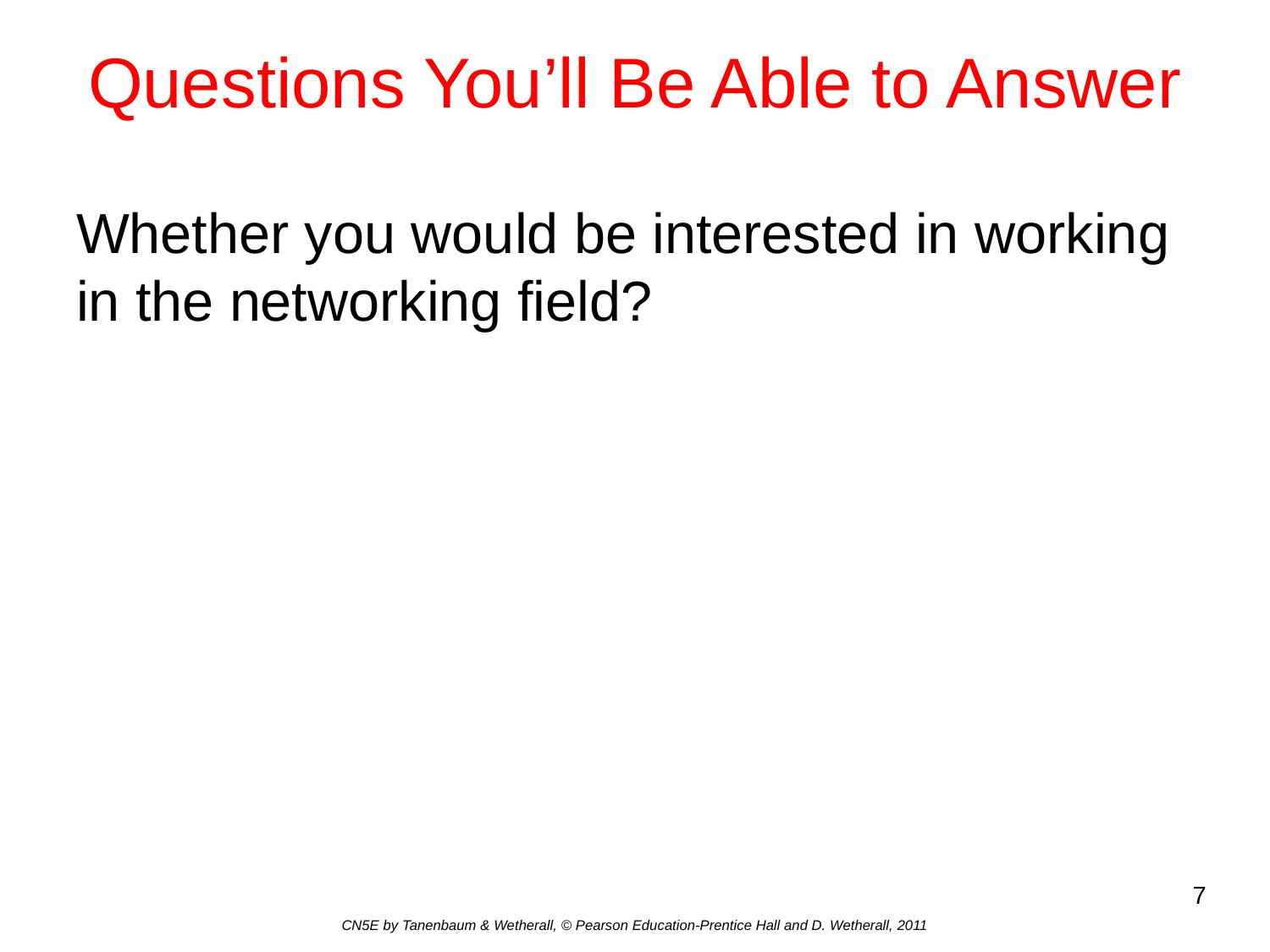

# Questions You’ll Be Able to Answer
Whether you would be interested in working in the networking field?
7
CN5E by Tanenbaum & Wetherall, © Pearson Education-Prentice Hall and D. Wetherall, 2011